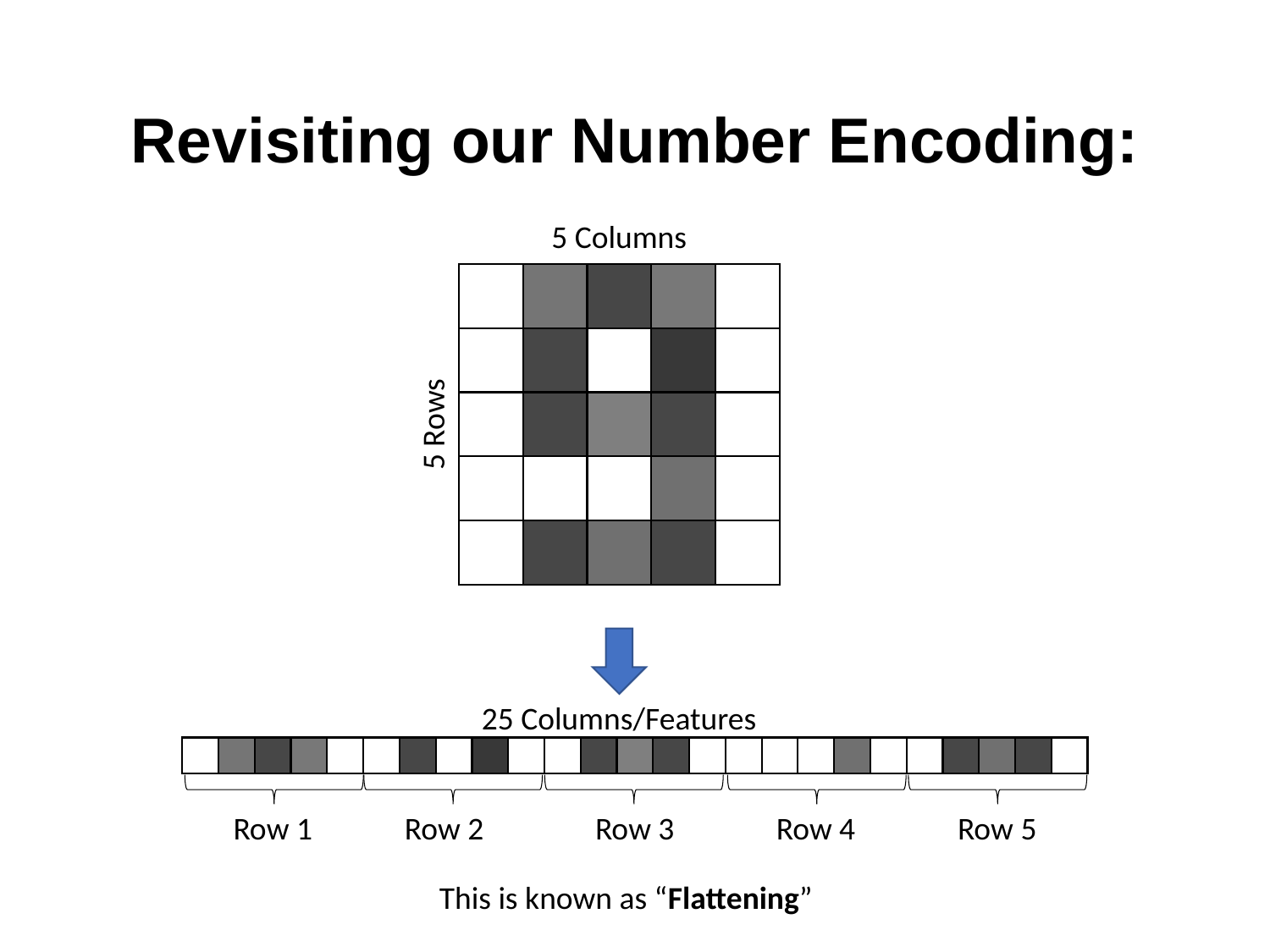

# Revisiting our Number Encoding:
5 Columns

5 Rows

25 Columns/Features

Row 2
Row 3
Row 4
Row 5
Row 1
This is known as “Flattening”